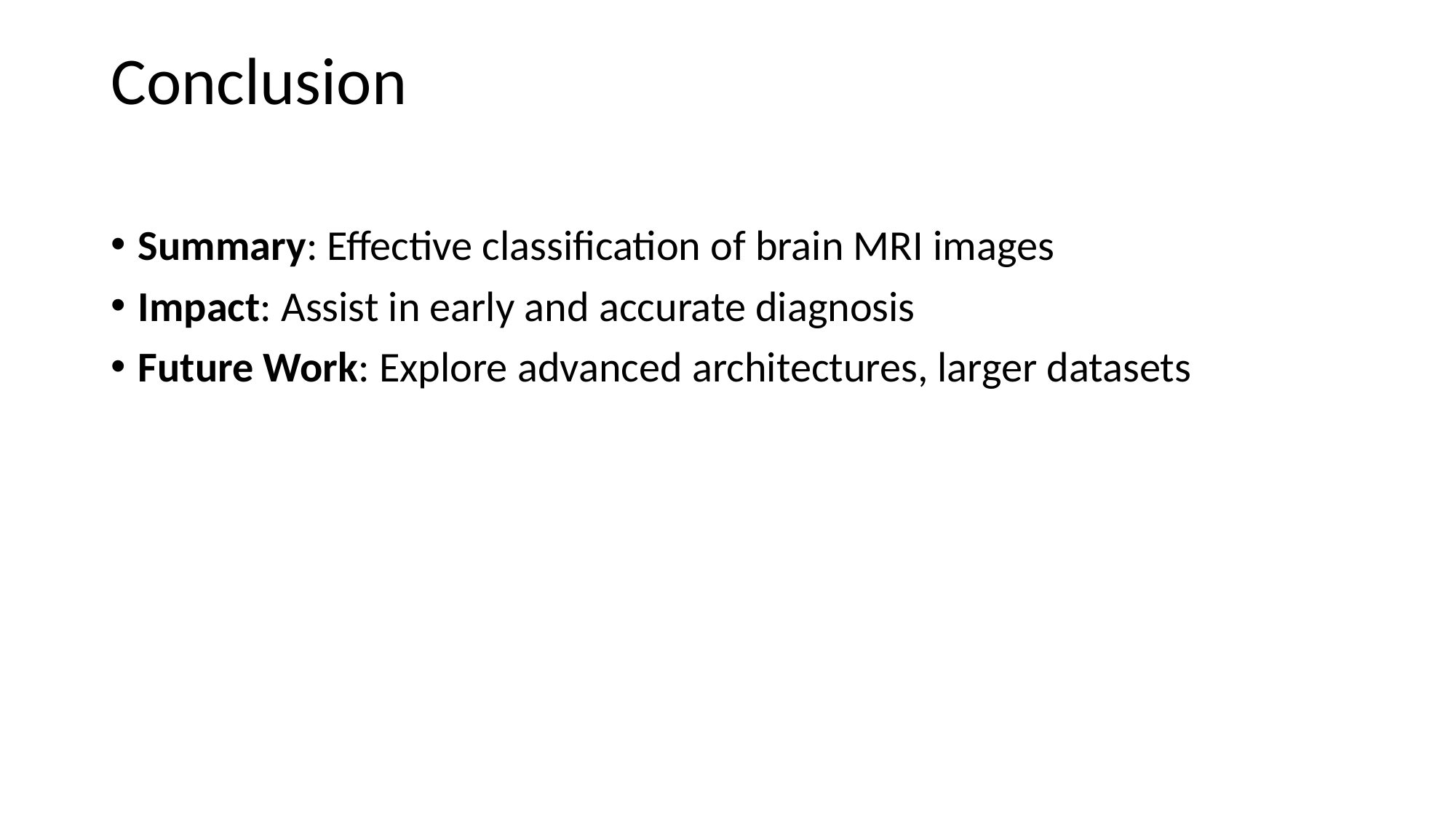

# Conclusion
Summary: Effective classification of brain MRI images
Impact: Assist in early and accurate diagnosis
Future Work: Explore advanced architectures, larger datasets